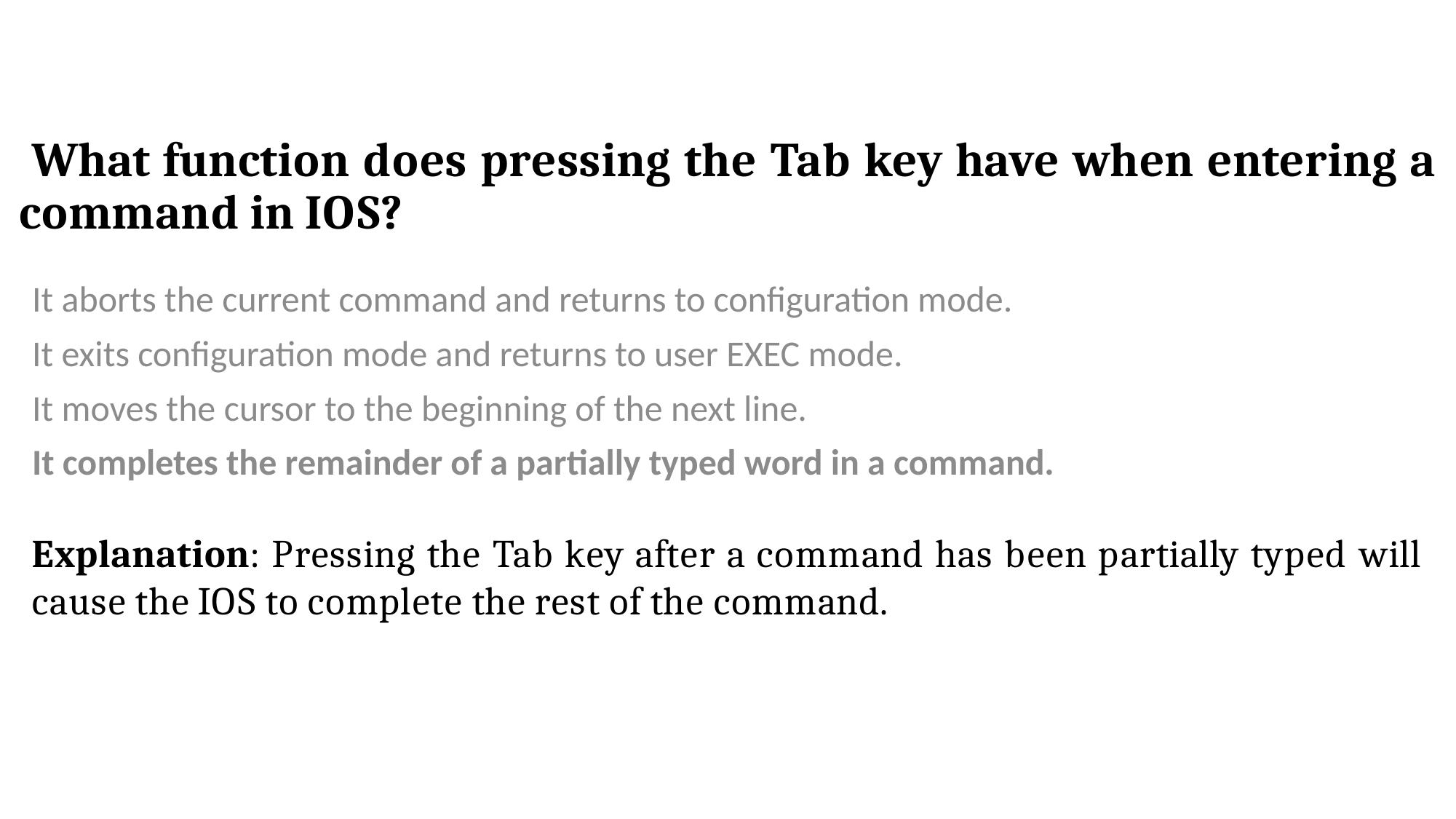

# What function does pressing the Tab key have when entering a command in IOS?
It aborts the current command and returns to configuration mode.
It exits configuration mode and returns to user EXEC mode.
It moves the cursor to the beginning of the next line.
It completes the remainder of a partially typed word in a command.
Explanation: Pressing the Tab key after a command has been partially typed will cause the IOS to complete the rest of the command.